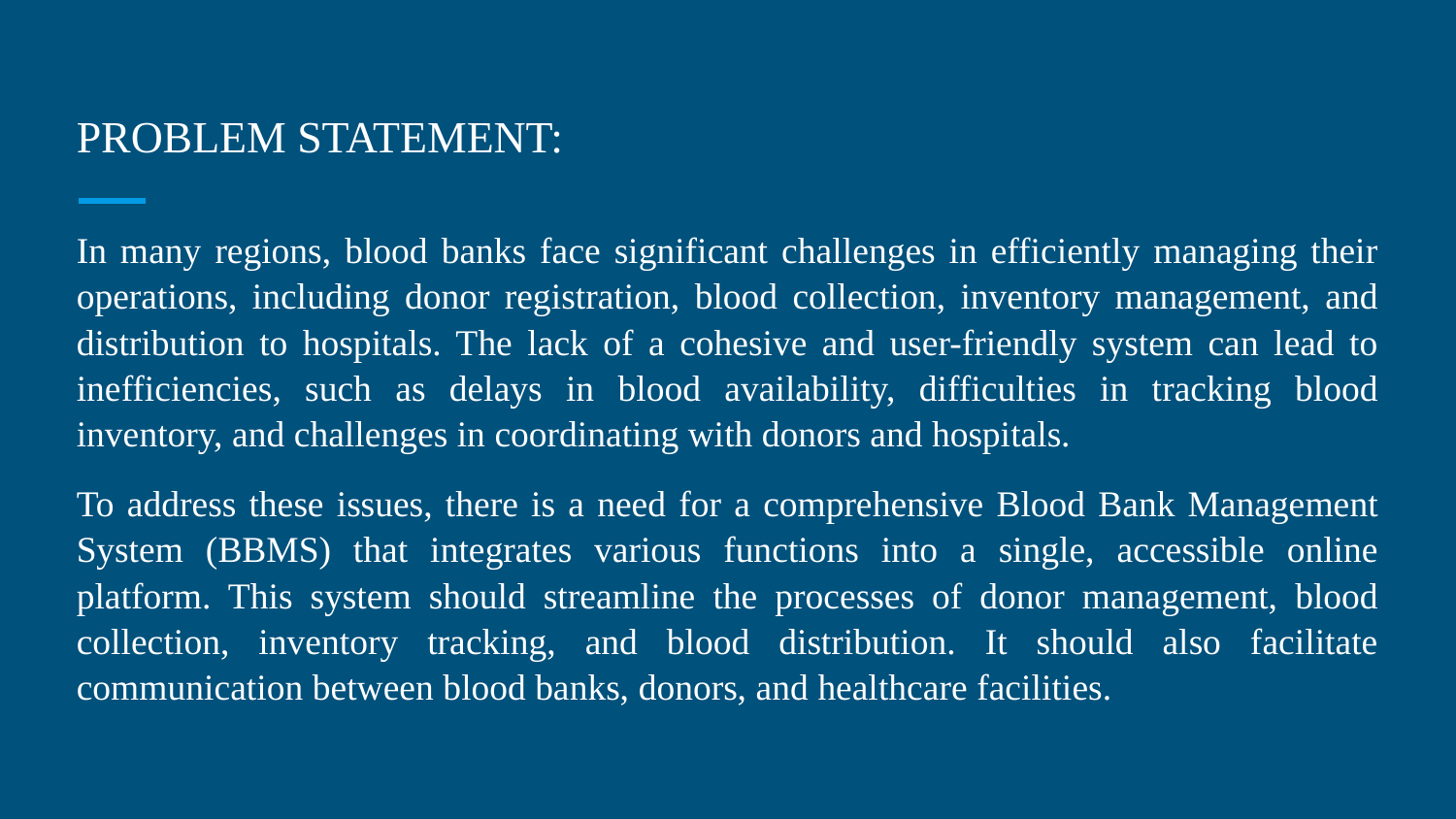

# PROBLEM STATEMENT:
In many regions, blood banks face significant challenges in efficiently managing their operations, including donor registration, blood collection, inventory management, and distribution to hospitals. The lack of a cohesive and user-friendly system can lead to inefficiencies, such as delays in blood availability, difficulties in tracking blood inventory, and challenges in coordinating with donors and hospitals.
To address these issues, there is a need for a comprehensive Blood Bank Management System (BBMS) that integrates various functions into a single, accessible online platform. This system should streamline the processes of donor management, blood collection, inventory tracking, and blood distribution. It should also facilitate communication between blood banks, donors, and healthcare facilities.